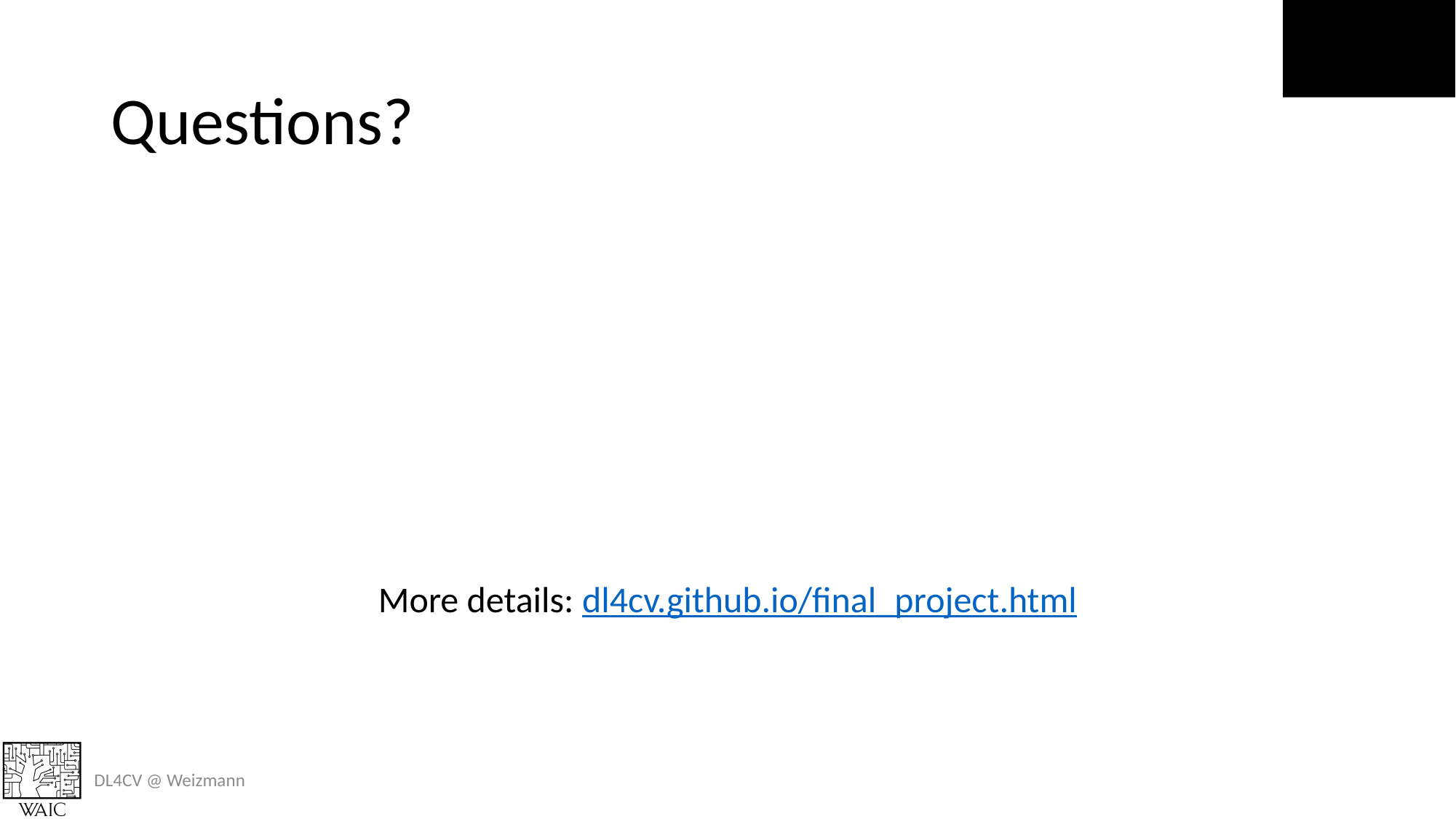

# Questions?
More details: dl4cv.github.io/final_project.html
DL4CV @ Weizmann